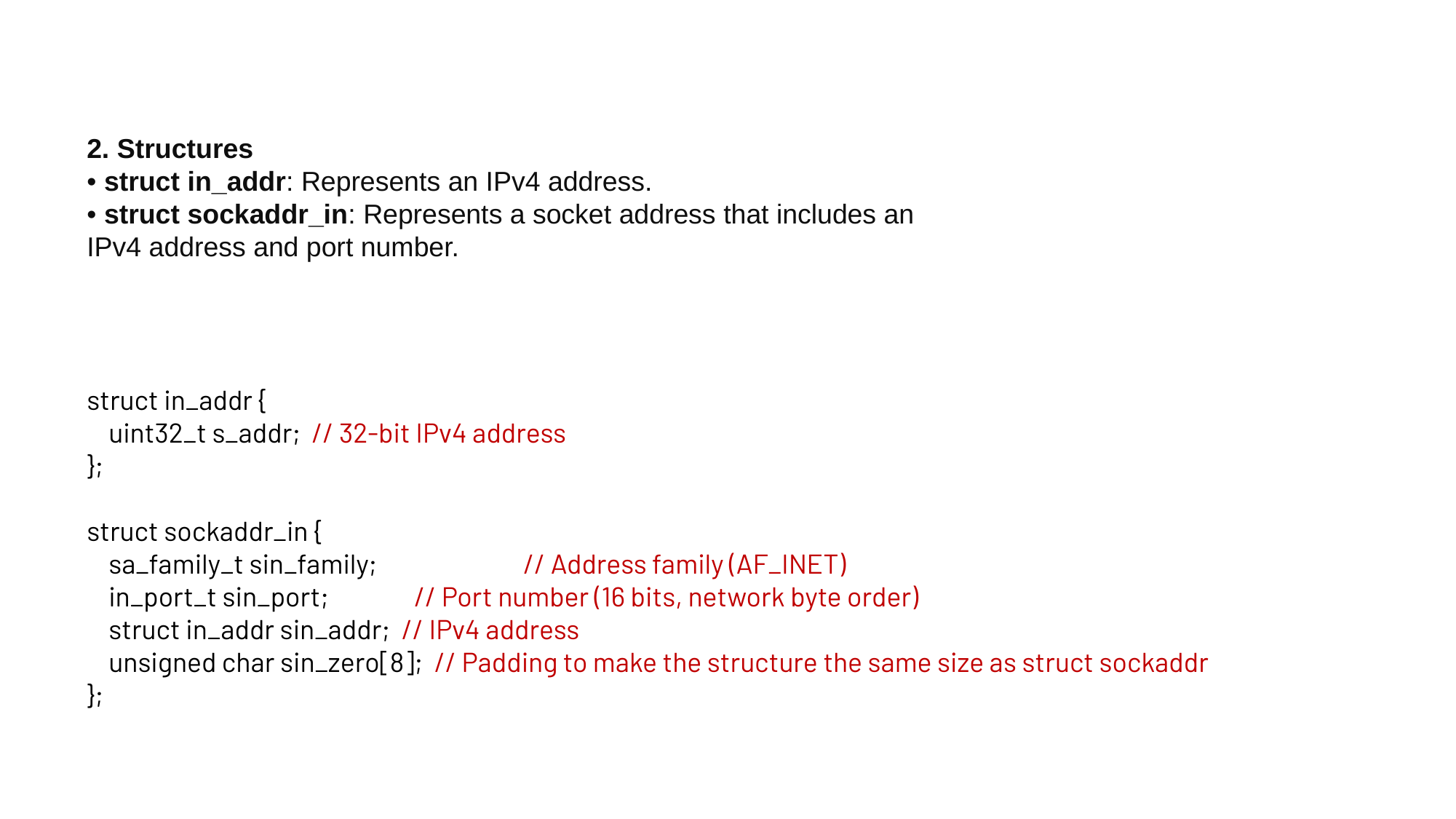

2. Structures
• struct in_addr: Represents an IPv4 address.
• struct sockaddr_in: Represents a socket address that includes an IPv4 address and port number.
struct in_addr {
    uint32_t s_addr;  // 32-bit IPv4 address
};

struct sockaddr_in {
    sa_family_t sin_family;  		// Address family (AF_INET)
    in_port_t sin_port;  	// Port number (16 bits, network byte order)
    struct in_addr sin_addr;  // IPv4 address
    unsigned char sin_zero[8];  // Padding to make the structure the same size as struct sockaddr
};